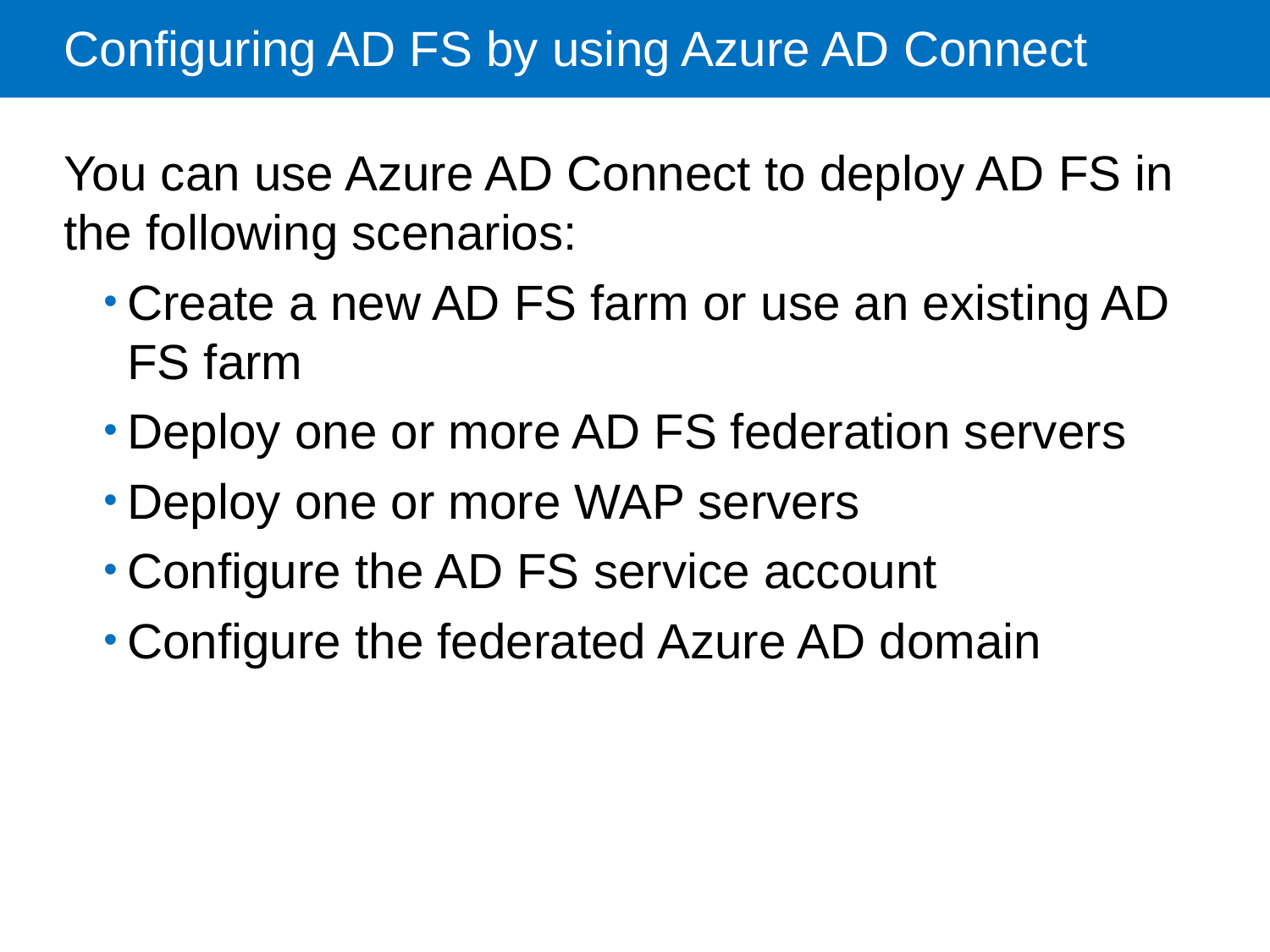

# Configuring AD FS by using Azure AD Connect
You can use Azure AD Connect to deploy AD FS in the following scenarios:
Create a new AD FS farm or use an existing AD FS farm
Deploy one or more AD FS federation servers
Deploy one or more WAP servers
Configure the AD FS service account
Configure the federated Azure AD domain